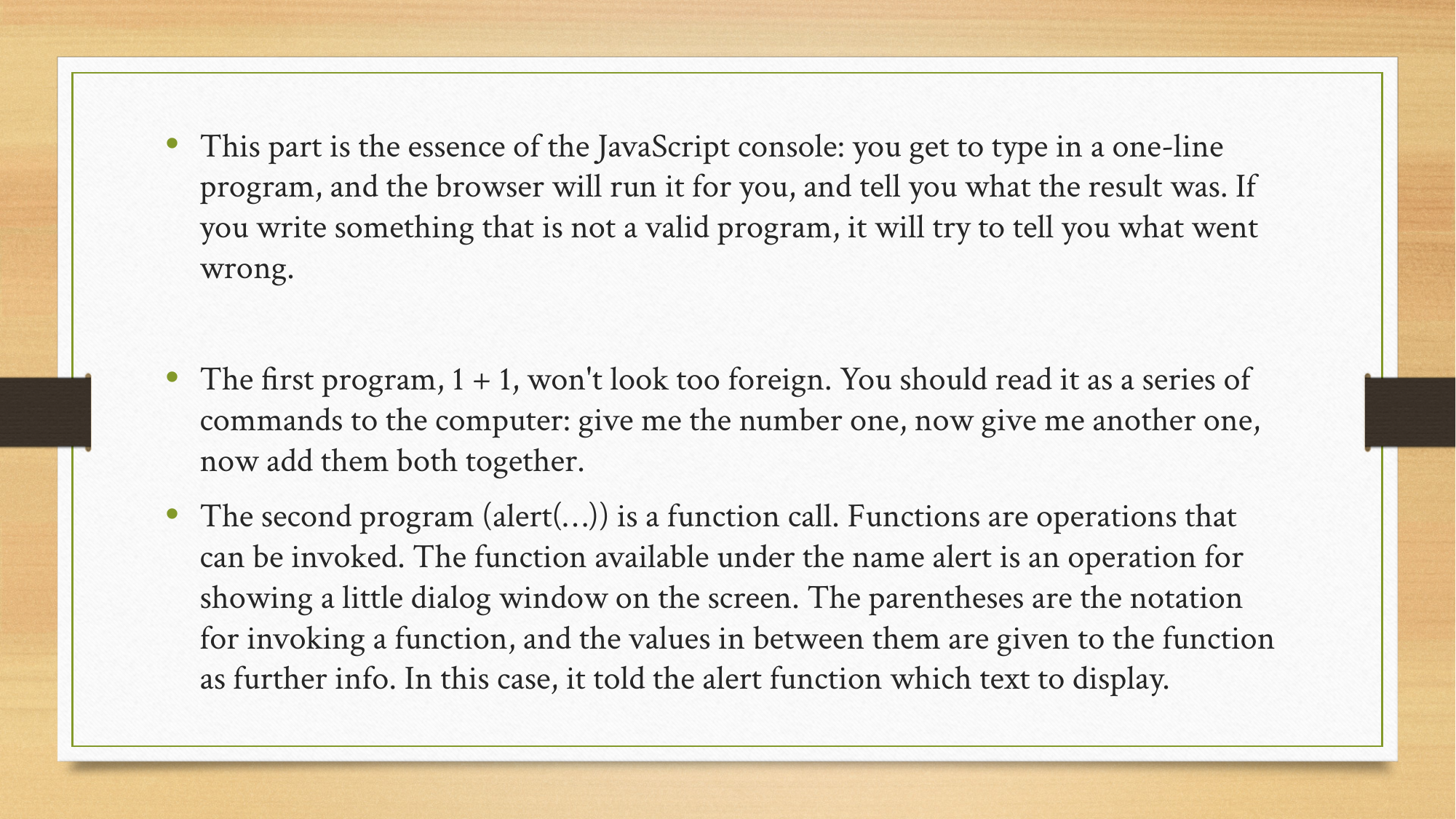

This part is the essence of the JavaScript console: you get to type in a one-line program, and the browser will run it for you, and tell you what the result was. If you write something that is not a valid program, it will try to tell you what went wrong.

The first program, 1 + 1, won't look too foreign. You should read it as a series of commands to the computer: give me the number one, now give me another one, now add them both together.
The second program (alert(…)) is a function call. Functions are operations that can be invoked. The function available under the name alert is an operation for showing a little dialog window on the screen. The parentheses are the notation for invoking a function, and the values in between them are given to the function as further info. In this case, it told the alert function which text to display.
#